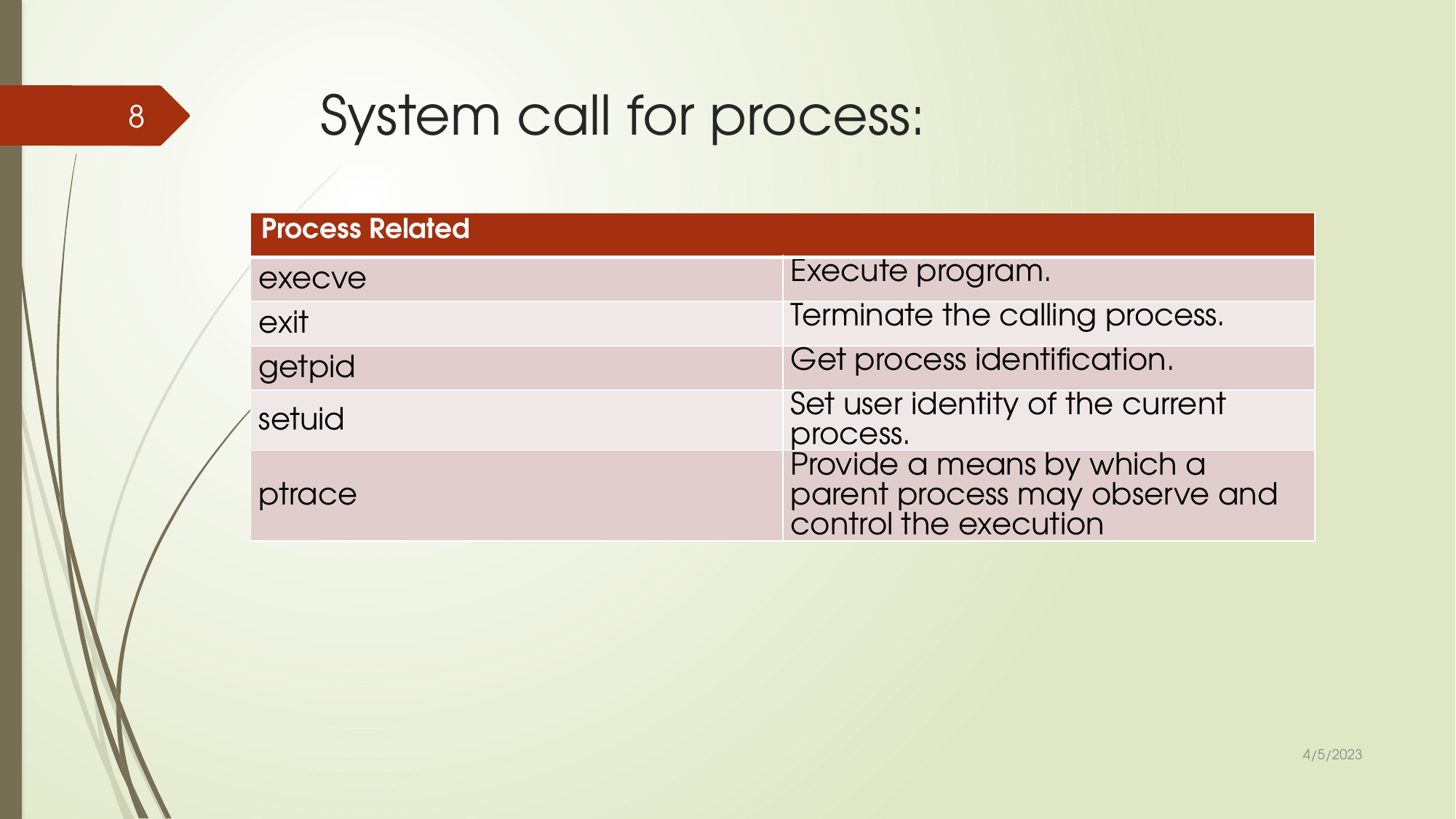

# System call for process:
8
| Process Related |  |
| --- | --- |
| execve | Execute program. |
| exit | Terminate the calling process. |
| getpid | Get process identification. |
| setuid | Set user identity of the current process. |
| ptrace | Provide a means by which a parent process may observe and control the execution |
4/5/2023